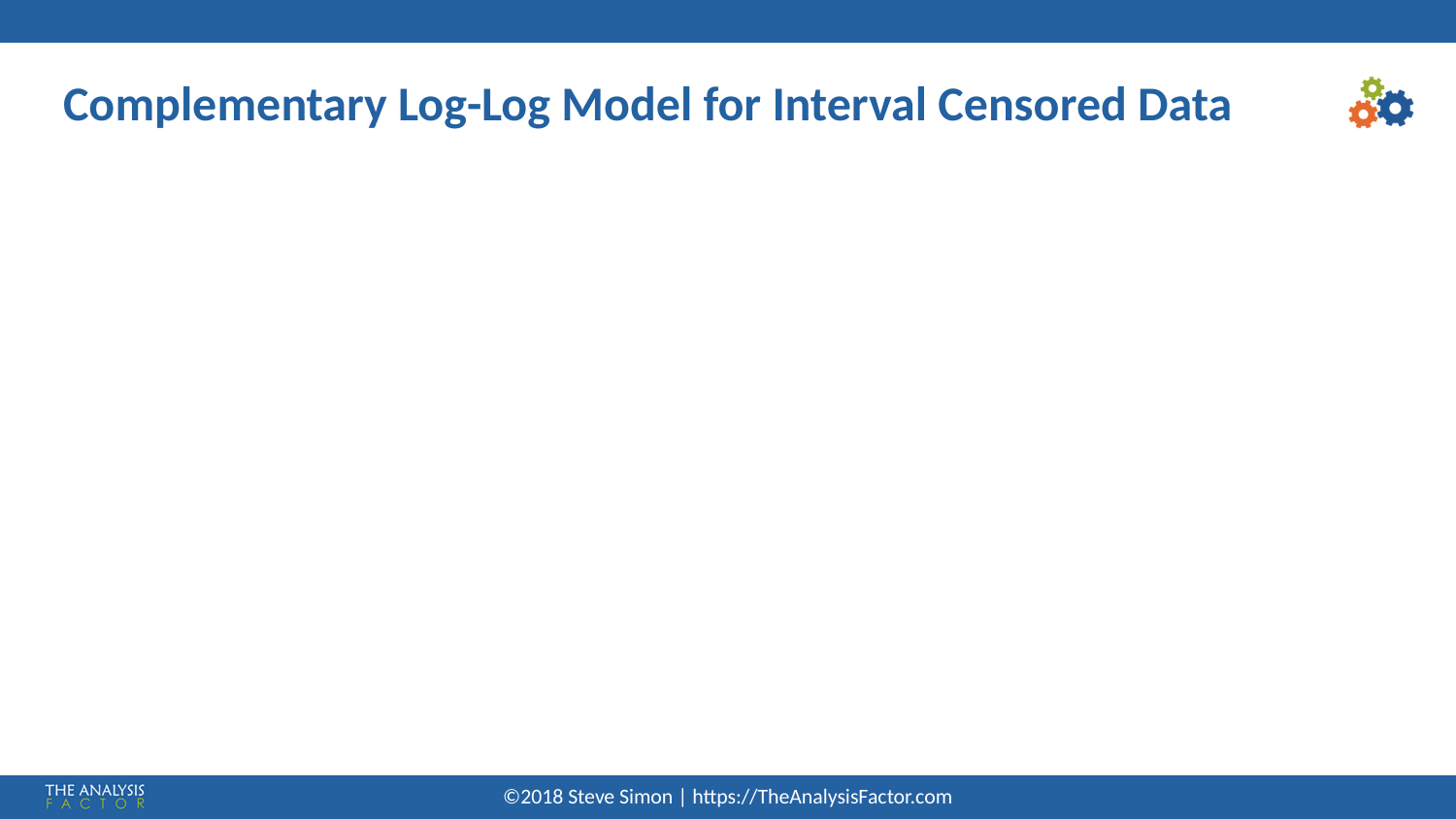

# Complementary Log-Log Model for Interval Censored Data

©2018 Steve Simon | https://TheAnalysisFactor.com